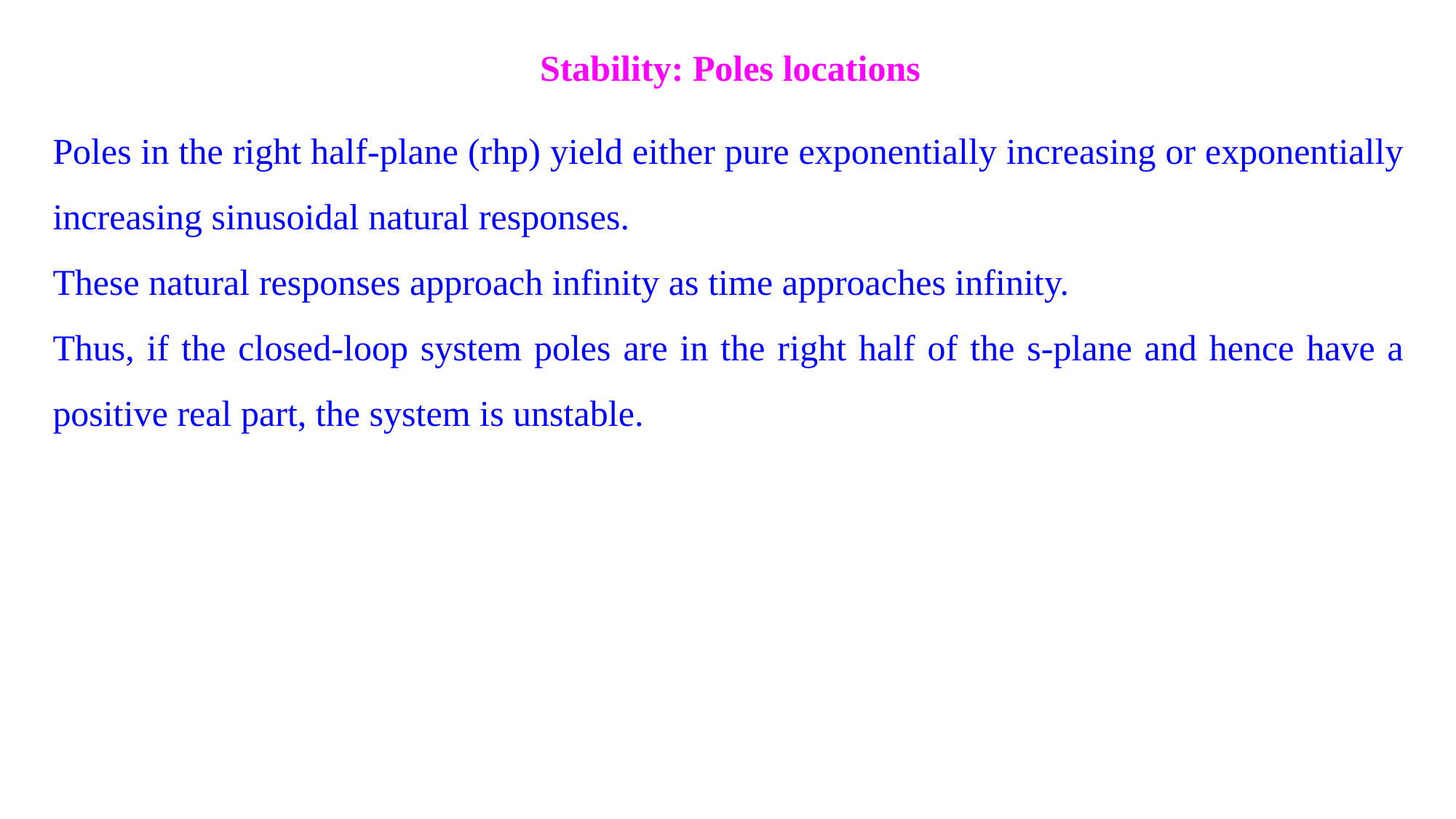

Stability: Poles locations
Poles in the right half-plane (rhp) yield either pure exponentially increasing or exponentially increasing sinusoidal natural responses.
These natural responses approach infinity as time approaches infinity.
Thus, if the closed-loop system poles are in the right half of the s-plane and hence have a positive real part, the system is unstable.